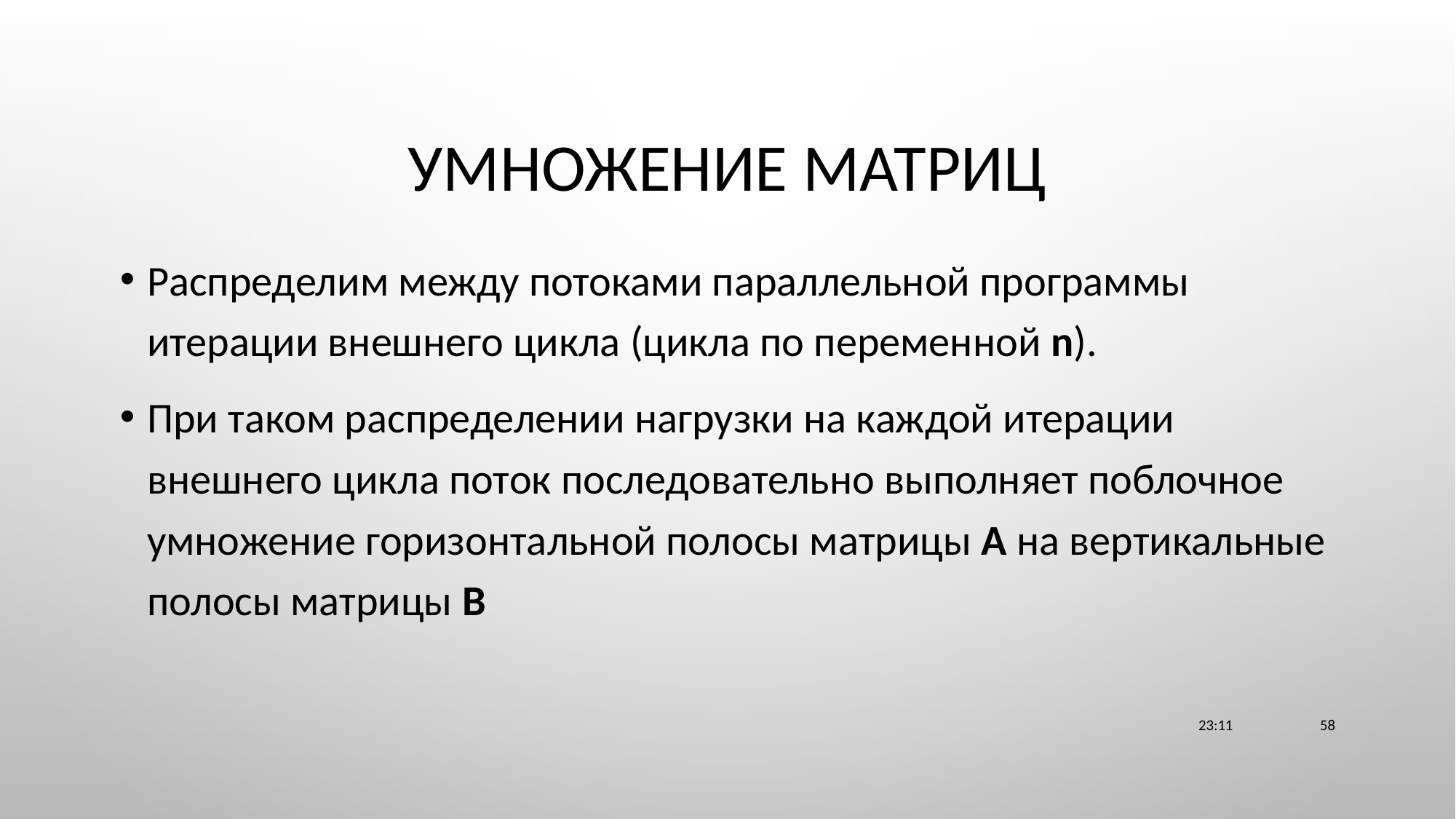

# Умножение матриц
Распределим между потоками параллельной программы итерации внешнего цикла (цикла по переменной n).
При таком распределении нагрузки на каждой итерации внешнего цикла поток последовательно выполняет поблочное умножение горизонтальной полосы матрицы А на вертикальные полосы матрицы В
23:11
58